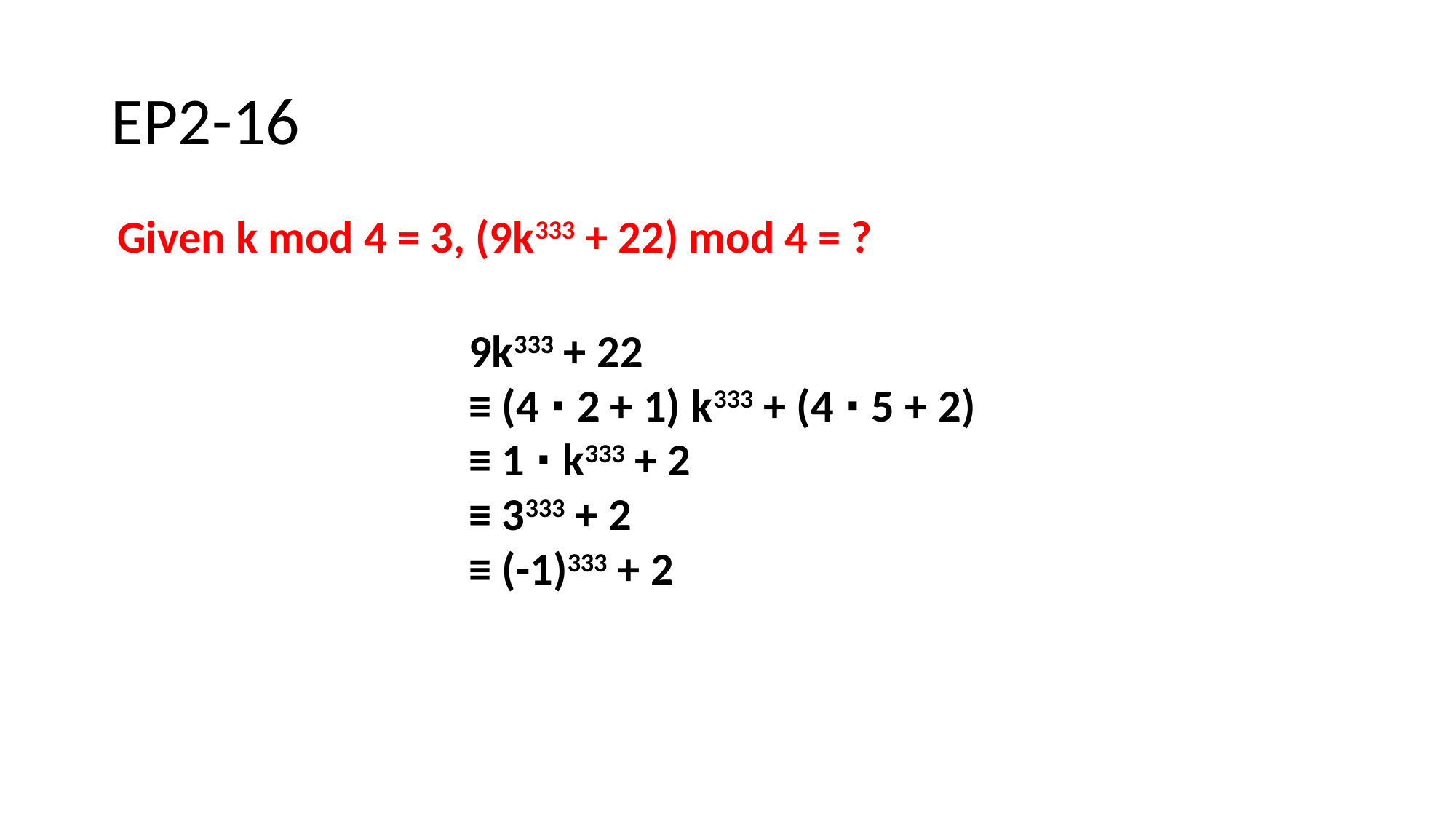

# EP2-16
Given k mod 4 = 3, (9k333 + 22) mod 4 = ?
9k333 + 22
≡ (4 ⋅ 2 + 1) k333 + (4 ⋅ 5 + 2)
≡ 1 ⋅ k333 + 2
≡ 3333 + 2
≡ (-1)333 + 2